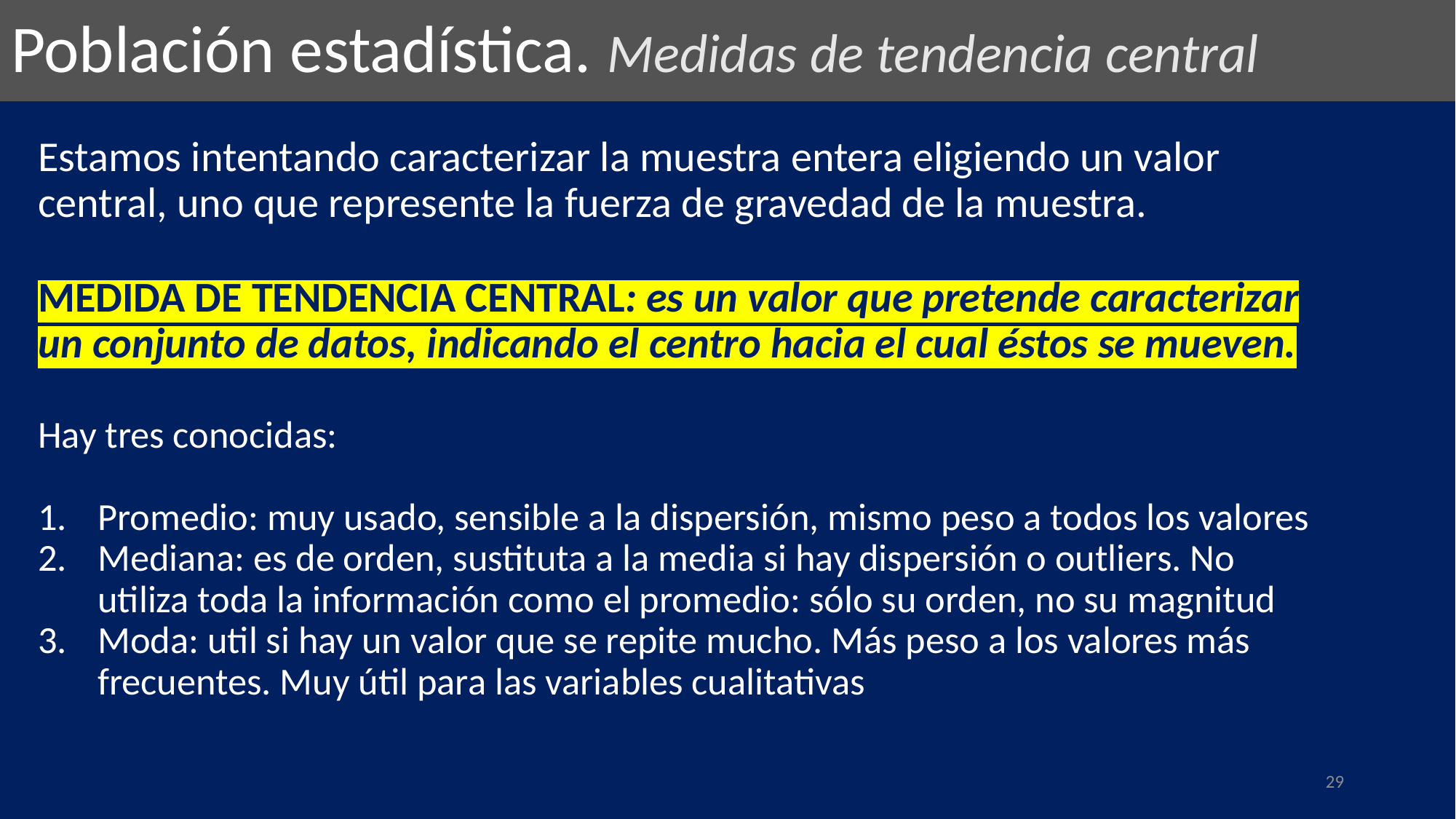

# Población estadística. Medidas de tendencia central
Estamos intentando caracterizar la muestra entera eligiendo un valor central, uno que represente la fuerza de gravedad de la muestra.
MEDIDA DE TENDENCIA CENTRAL: es un valor que pretende caracterizar un conjunto de datos, indicando el centro hacia el cual éstos se mueven.
Hay tres conocidas:

Promedio: muy usado, sensible a la dispersión, mismo peso a todos los valores
Mediana: es de orden, sustituta a la media si hay dispersión o outliers. No utiliza toda la información como el promedio: sólo su orden, no su magnitud
Moda: util si hay un valor que se repite mucho. Más peso a los valores más frecuentes. Muy útil para las variables cualitativas

29